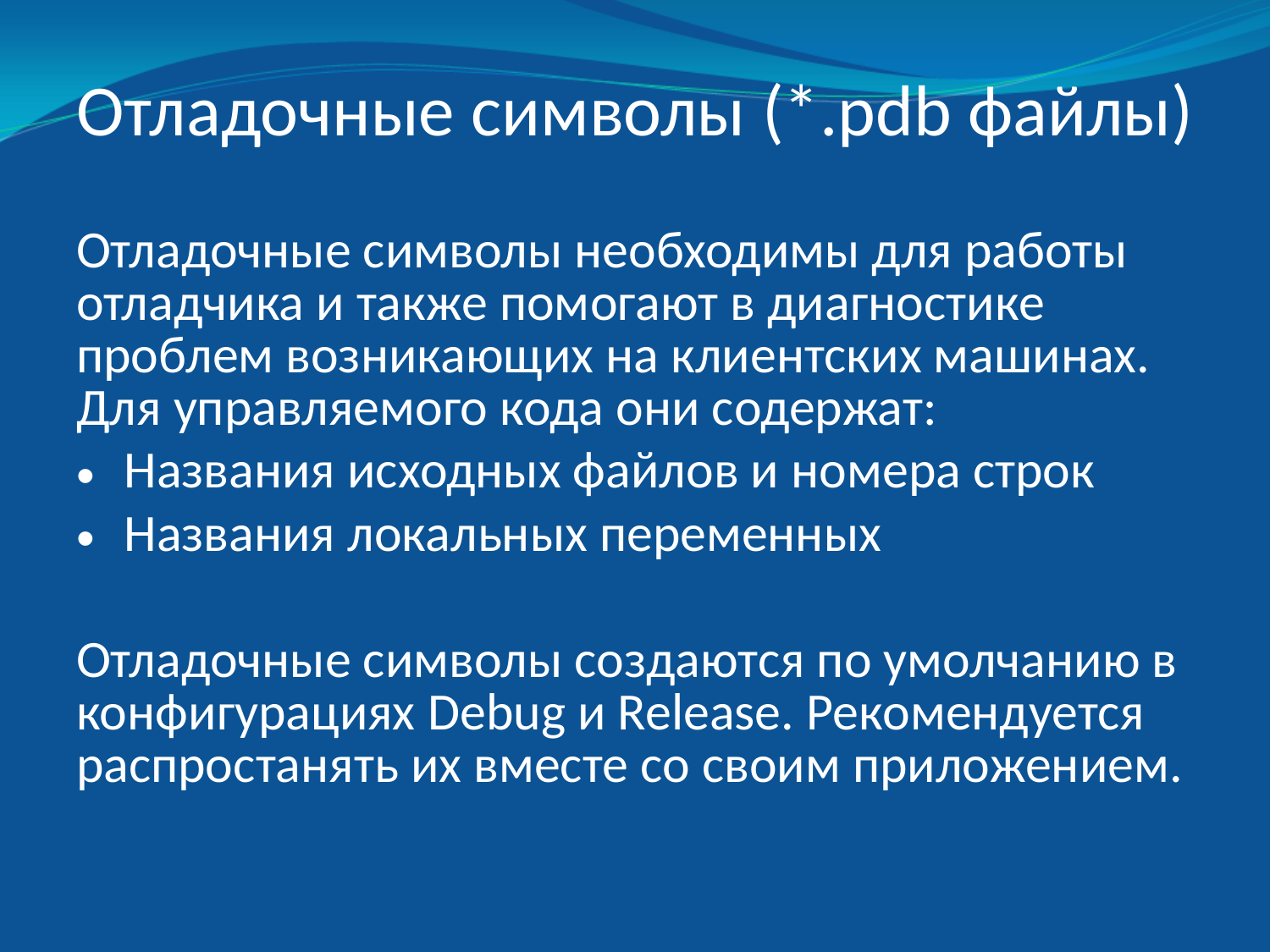

# Отладочные символы (*.pdb файлы)
Отладочные символы необходимы для работы отладчика и также помогают в диагностике проблем возникающих на клиентских машинах. Для управляемого кода они содержат:
Названия исходных файлов и номера строк
Названия локальных переменных

Отладочные символы создаются по умолчанию в конфигурациях Debug и Release. Рекомендуется распростанять их вместе со своим приложением.